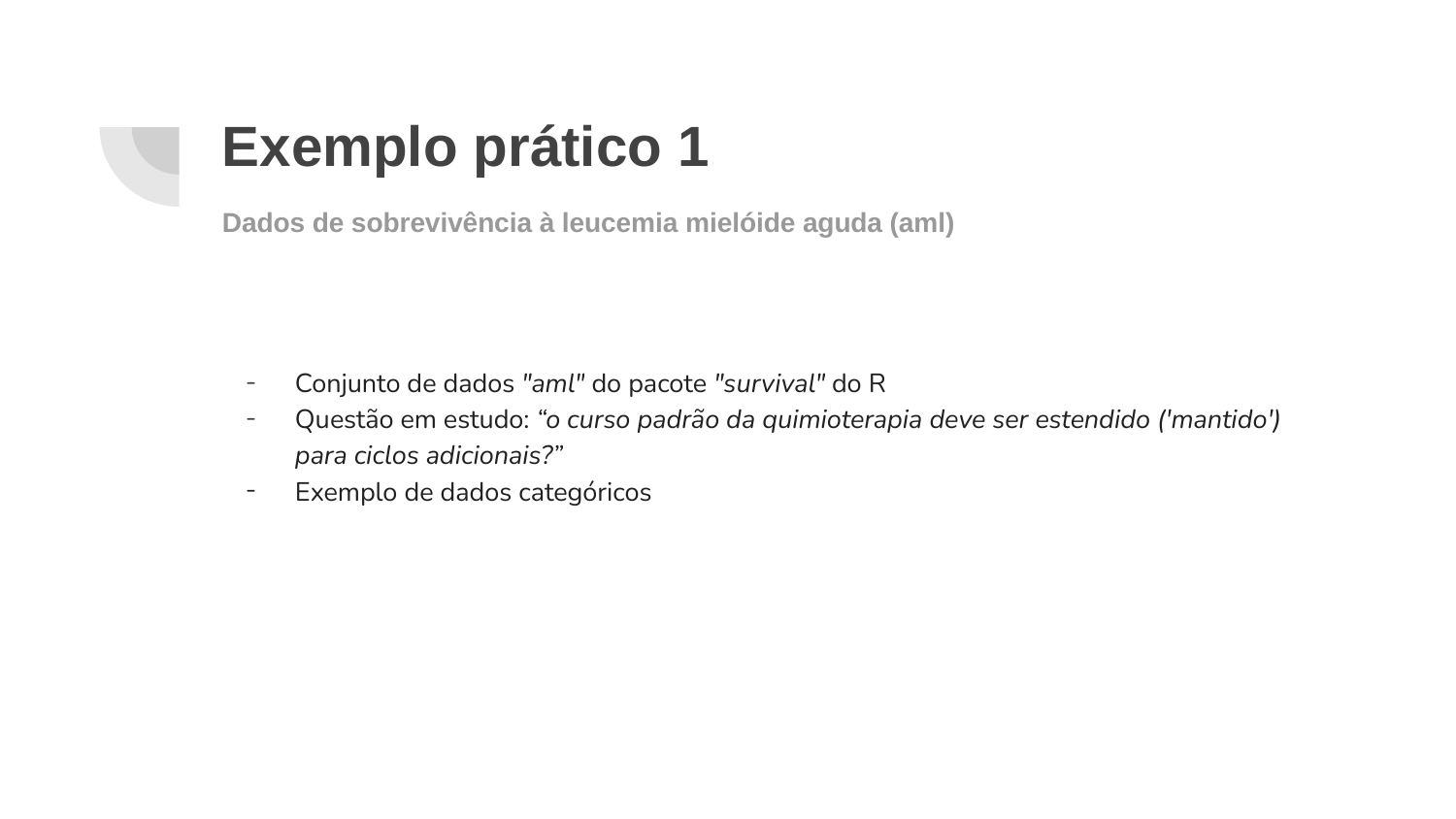

# Exemplo prático 1
Dados de sobrevivência à leucemia mielóide aguda (aml)

Conjunto de dados "aml" do pacote "survival" do R
Questão em estudo: “o curso padrão da quimioterapia deve ser estendido ('mantido') para ciclos adicionais?”
Exemplo de dados categóricos